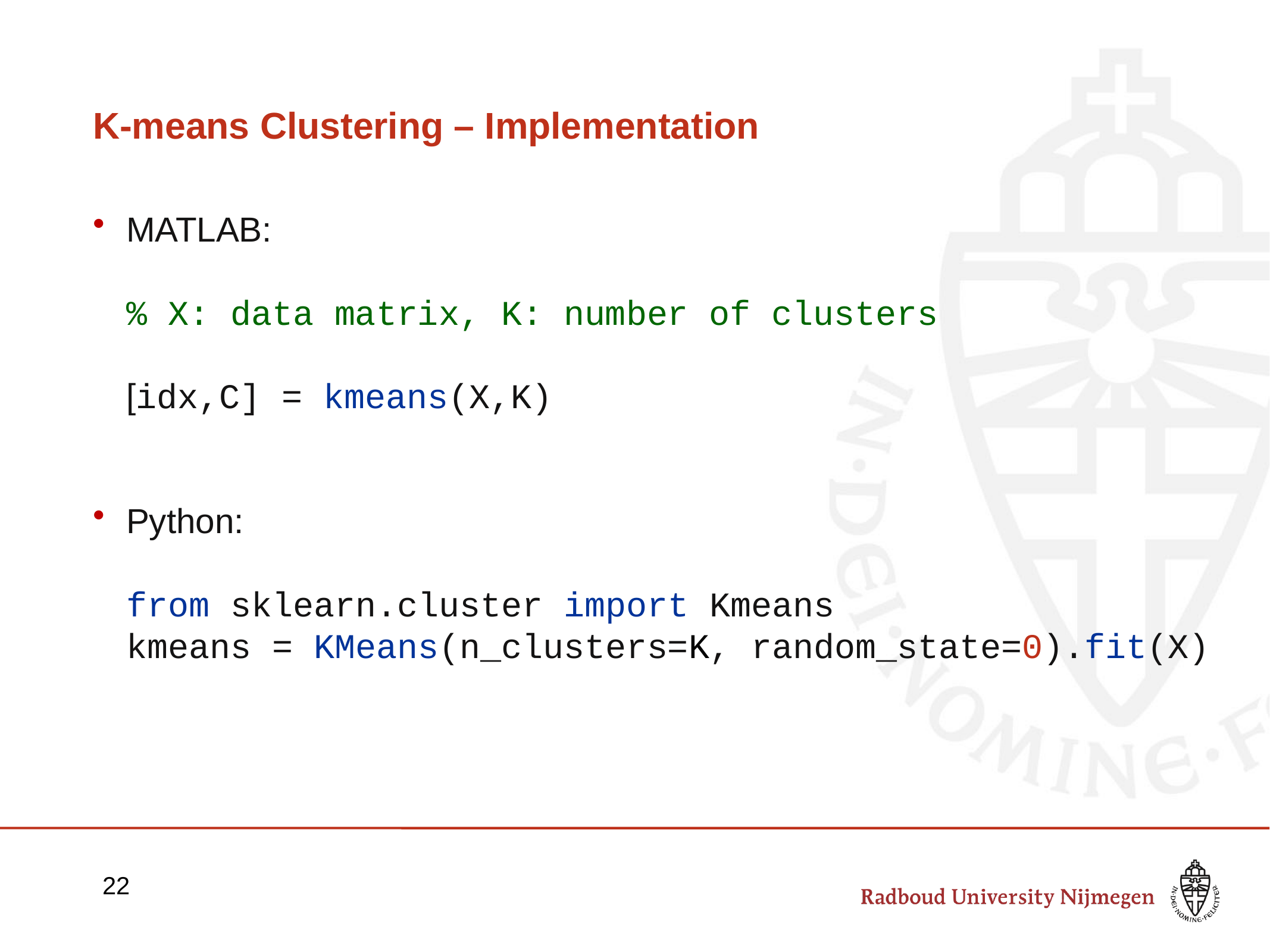

# K-means Clustering – Implementation
MATLAB:
% X: data matrix, K: number of clusters
[idx,C] = kmeans(X,K)

Python:
from sklearn.cluster import Kmeans
kmeans = KMeans(n_clusters=K, random_state=0).fit(X)
22